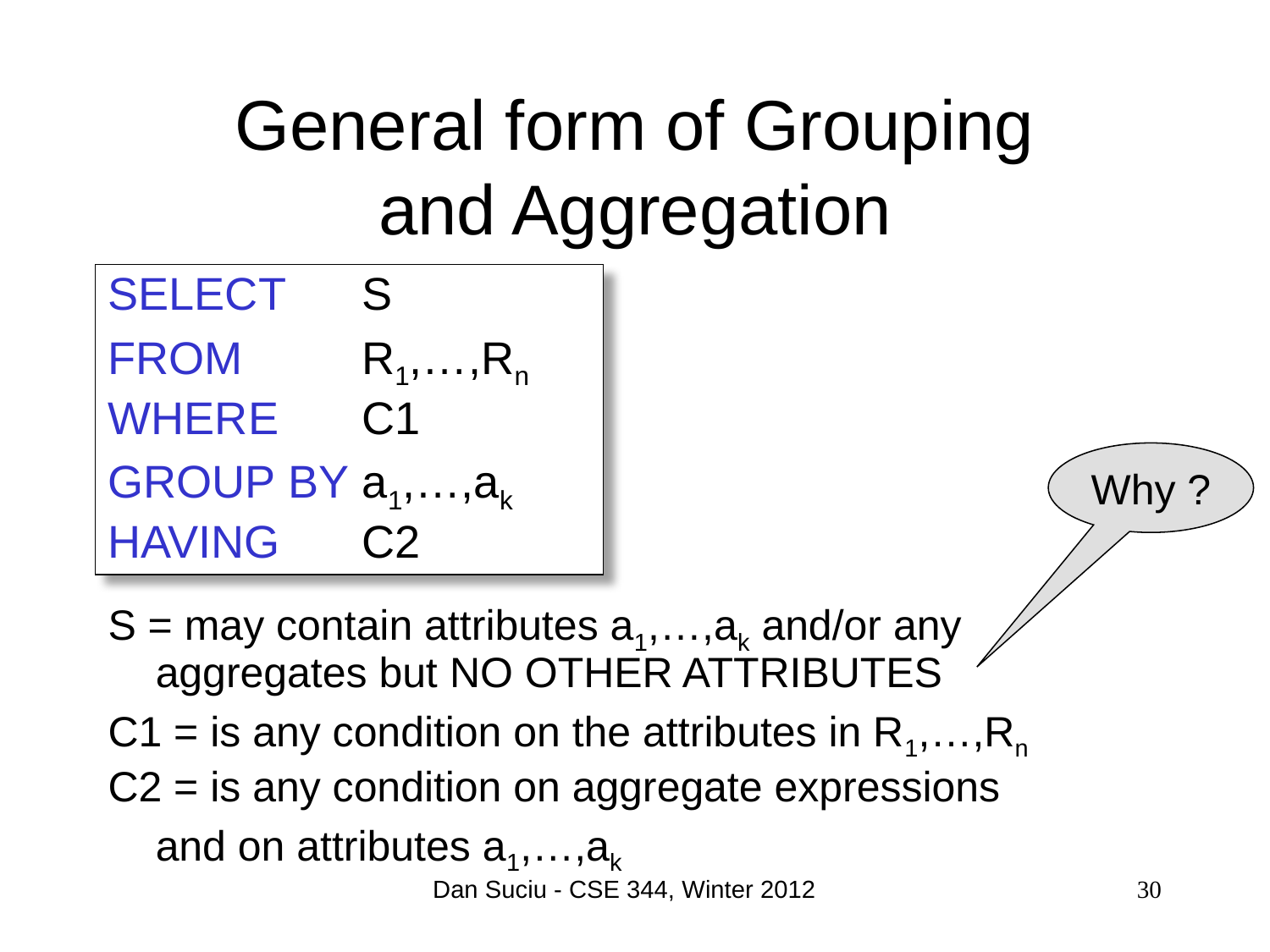

# General form of Grouping and Aggregation
SELECT	S
FROM	R1,…,Rn
WHERE	C1
GROUP BY a1,…,ak
HAVING	C2
Why ?
S = may contain attributes a1,…,ak and/or any aggregates but NO OTHER ATTRIBUTES
C1 = is any condition on the attributes in R1,…,Rn
C2 = is any condition on aggregate expressions
	and on attributes a1,…,ak
Dan Suciu - CSE 344, Winter 2012
30